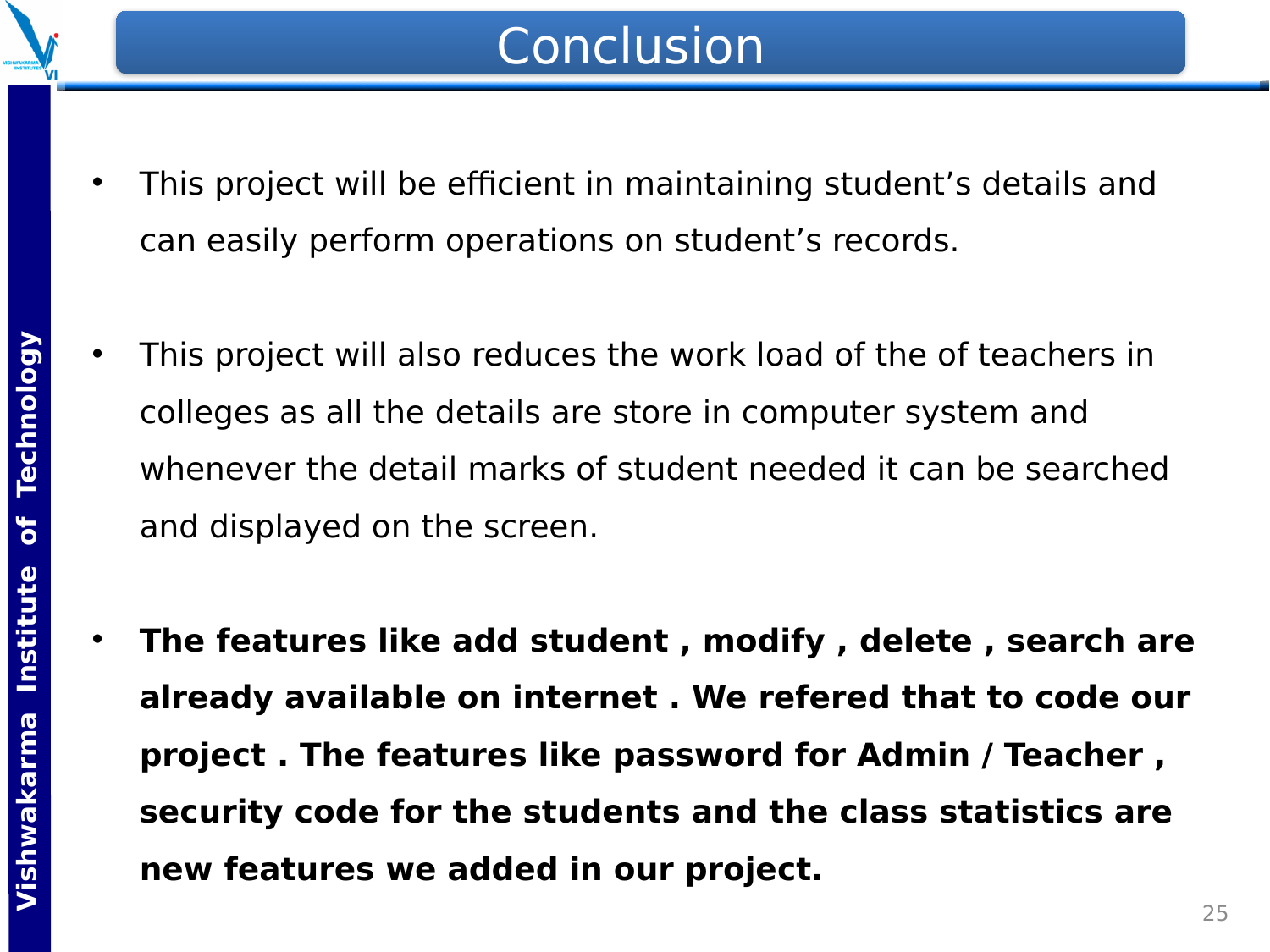

# Conclusion
This project will be efficient in maintaining student’s details and can easily perform operations on student’s records.

This project will also reduces the work load of the of teachers in colleges as all the details are store in computer system and whenever the detail marks of student needed it can be searched and displayed on the screen.

The features like add student , modify , delete , search are already available on internet . We refered that to code our project . The features like password for Admin / Teacher , security code for the students and the class statistics are new features we added in our project.

25